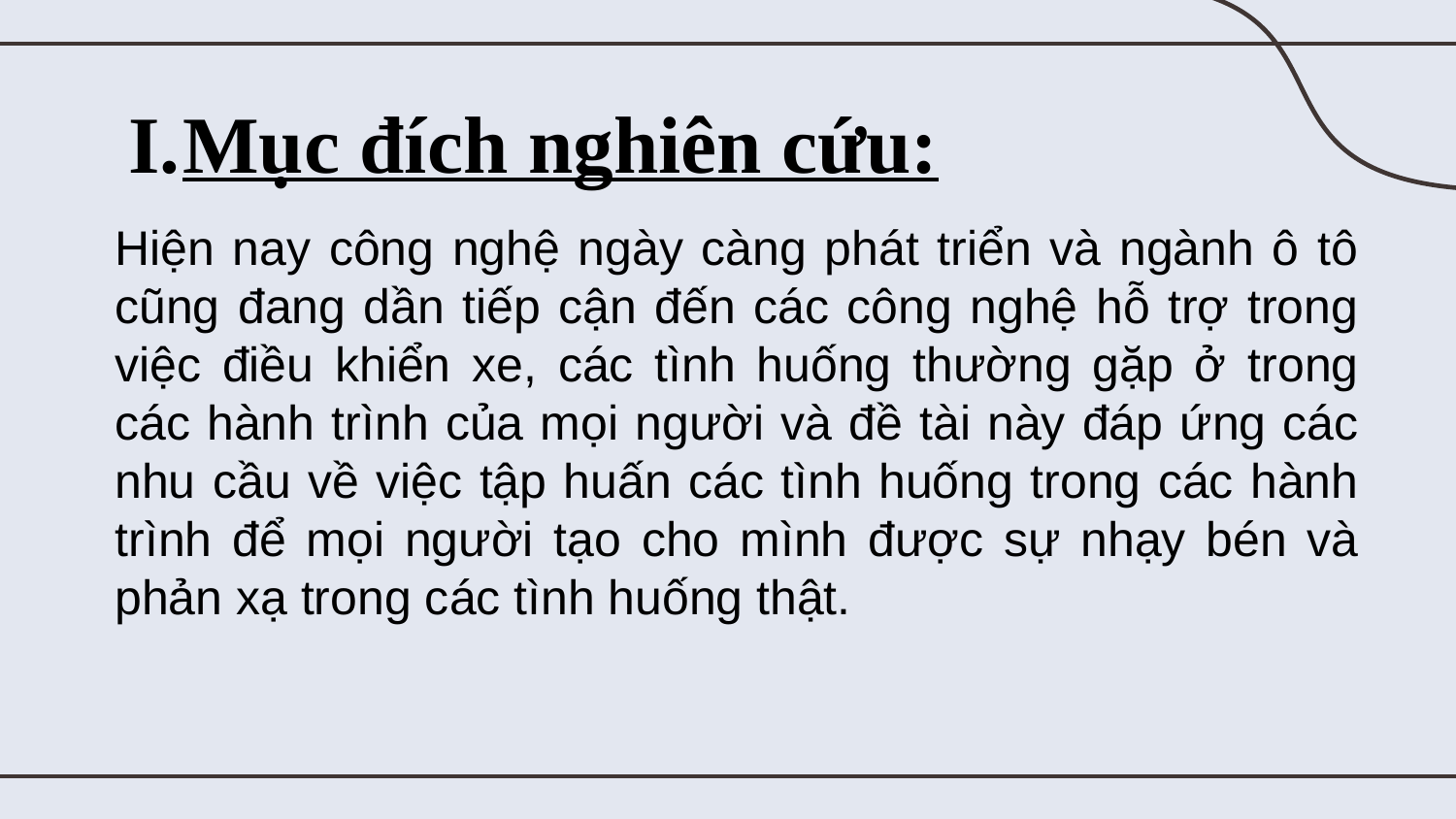

# Mục đích nghiên cứu:
Hiện nay công nghệ ngày càng phát triển và ngành ô tô cũng đang dần tiếp cận đến các công nghệ hỗ trợ trong việc điều khiển xe, các tình huống thường gặp ở trong các hành trình của mọi người và đề tài này đáp ứng các nhu cầu về việc tập huấn các tình huống trong các hành trình để mọi người tạo cho mình được sự nhạy bén và phản xạ trong các tình huống thật.